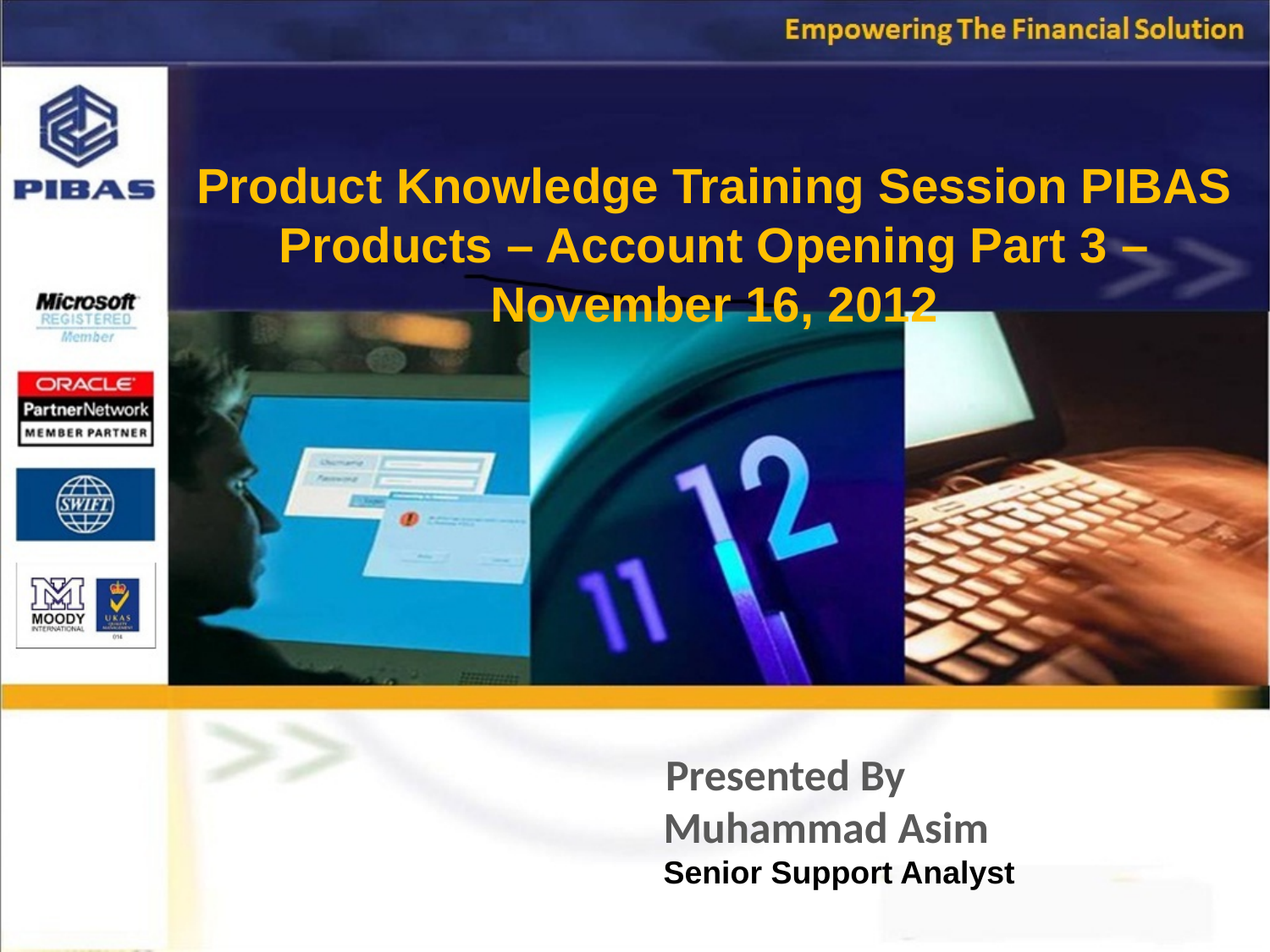

Product Knowledge Training Session PIBAS Products – Account Opening Part 3 – November 16, 2012
     Presented By
Muhammad Asim
Senior Support Analyst